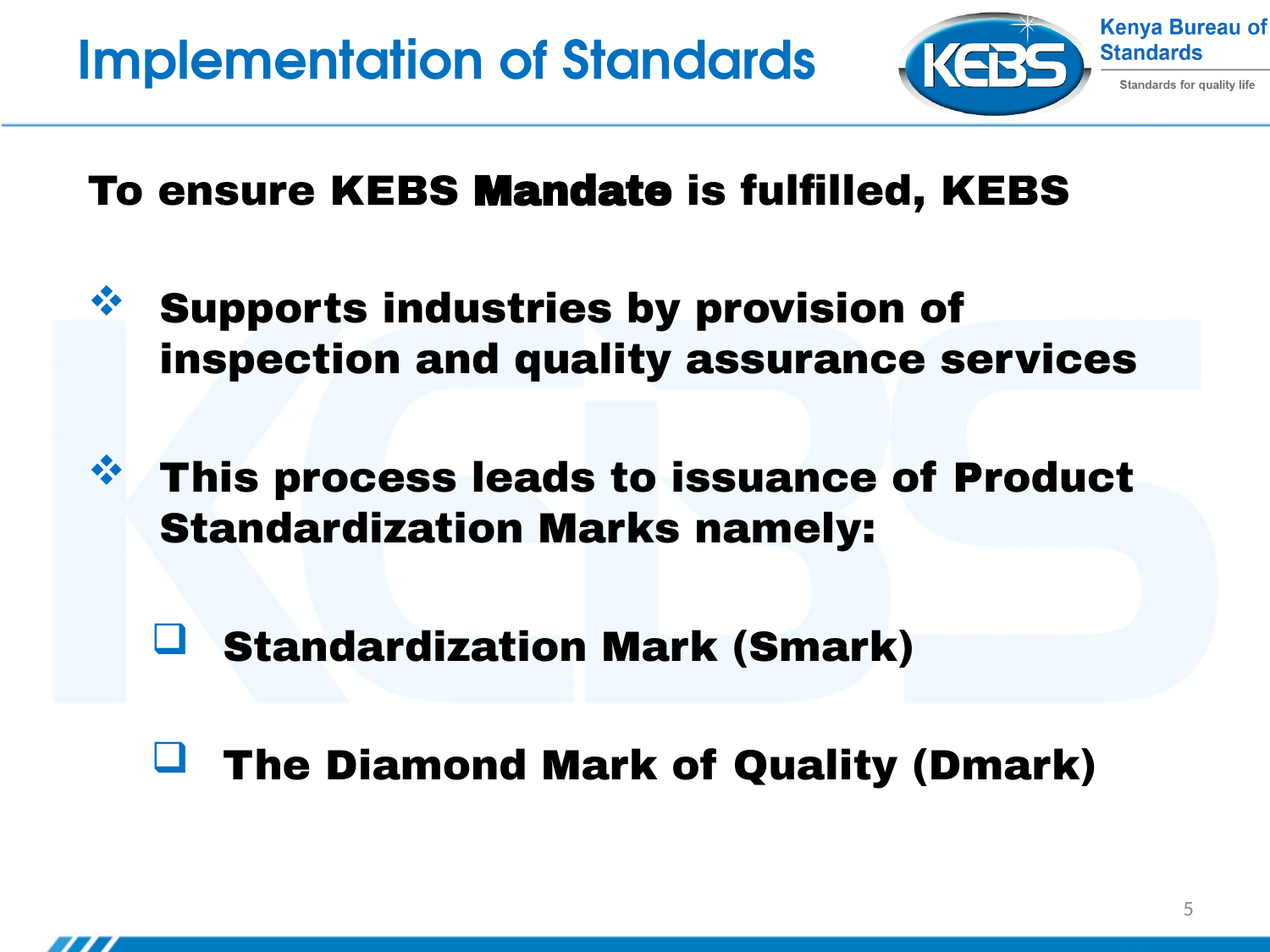

# Implementation of Standards
To ensure KEBS Mandate is fulfilled, KEBS

Supports industries by provision of inspection and quality assurance services

This process leads to issuance of Product Standardization Marks namely:

Standardization Mark (Smark)

The Diamond Mark of Quality (Dmark)

5